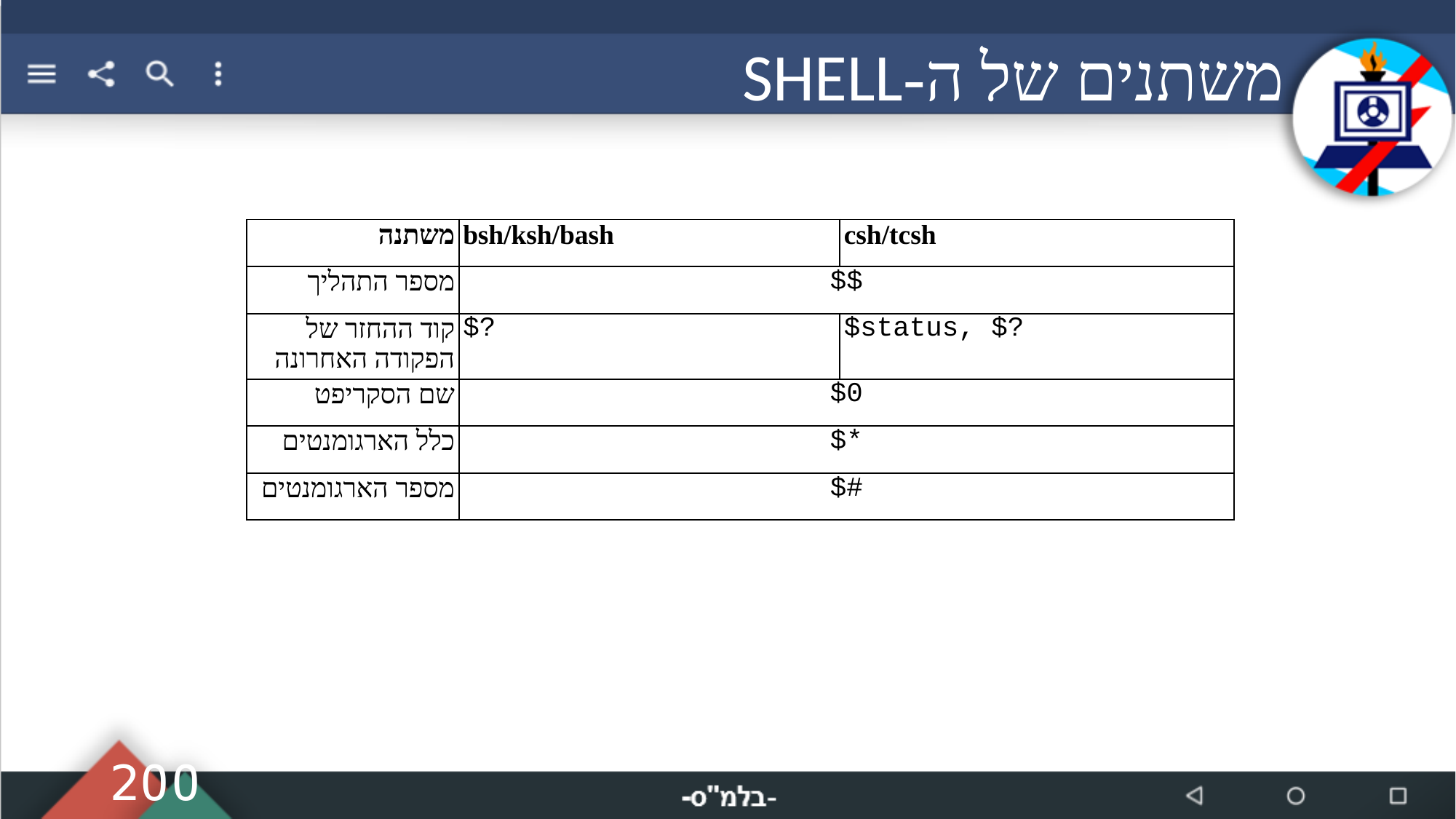

# משתנים של ה-SHELL
| משתנה | bsh/ksh/bash | csh/tcsh |
| --- | --- | --- |
| מספר התהליך | $$ |  |
| קוד ההחזר של הפקודה האחרונה | $? | $status, $? |
| שם הסקריפט | $0 |  |
| כלל הארגומנטים | $\* |  |
| מספר הארגומנטים | $# |  |
200